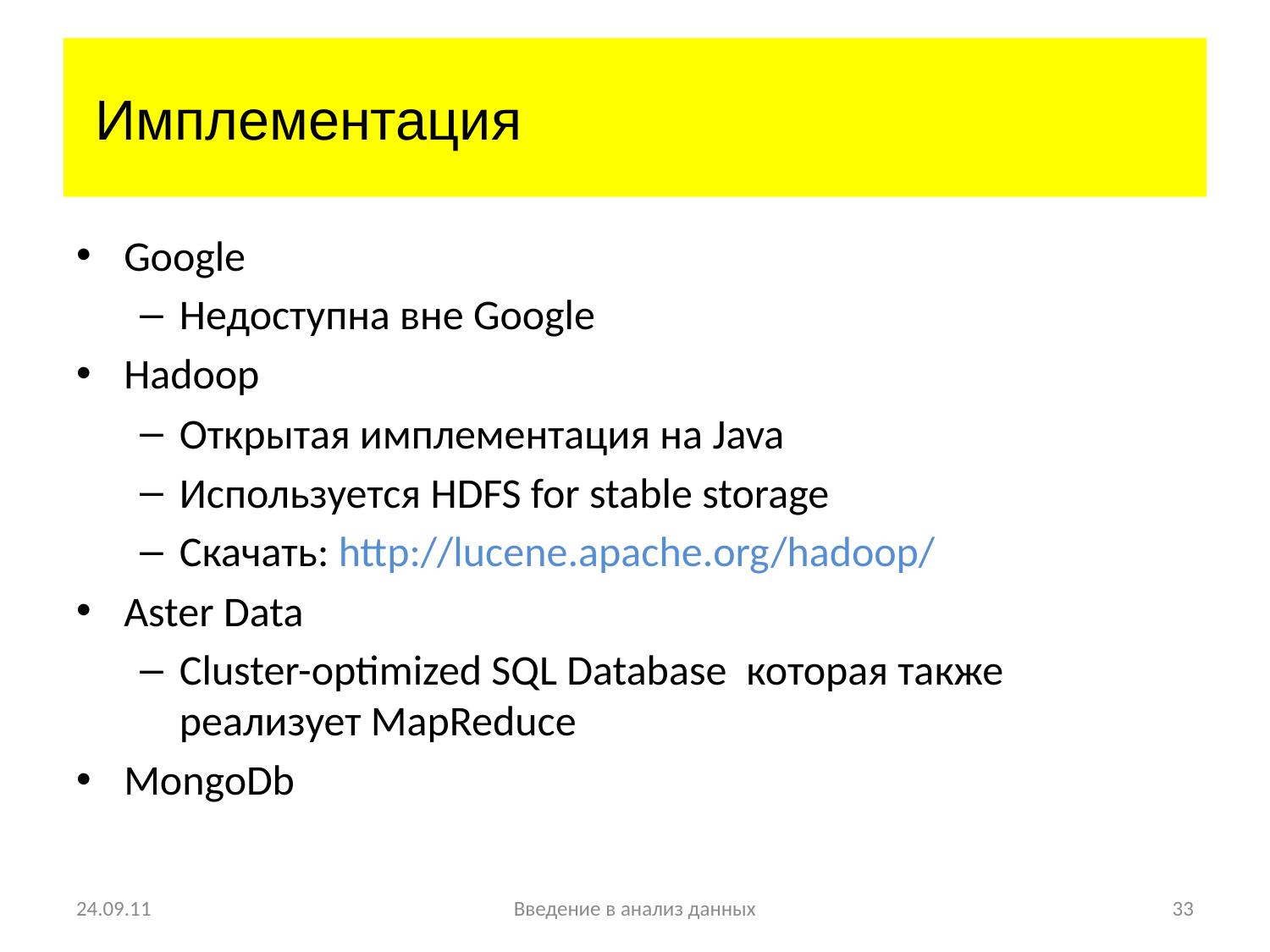

# Имплементация
Google
Недоступна вне Google
Hadoop
Открытая имплементация на Java
Используется HDFS for stable storage
Скачать: http://lucene.apache.org/hadoop/
Aster Data
Cluster-optimized SQL Database  которая также реализует MapReduce
MongoDb

24.09.11
Введение в анализ данных
33